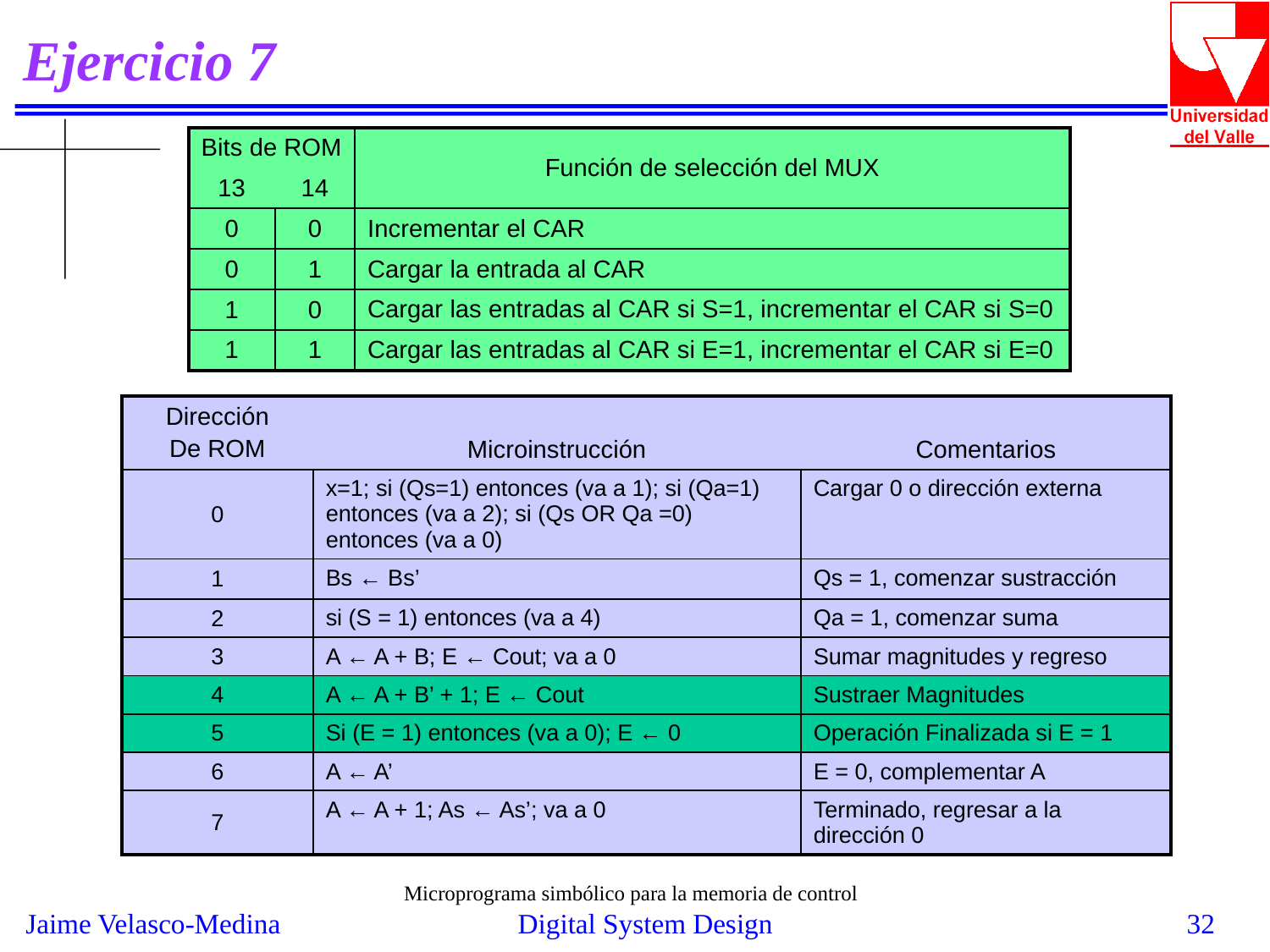

# Ejercicio 7
| Bits de ROM |  | Función de selección del MUX |
| --- | --- | --- |
| 13 | 14 |  |
| 0 | 0 | Incrementar el CAR |
| 0 | 1 | Cargar la entrada al CAR |
| 1 | 0 | Cargar las entradas al CAR si S=1, incrementar el CAR si S=0 |
| 1 | 1 | Cargar las entradas al CAR si E=1, incrementar el CAR si E=0 |
| Dirección De ROM | Microinstrucción | Comentarios |
| --- | --- | --- |
| 0 | x=1; si (Qs=1) entonces (va a 1); si (Qa=1) entonces (va a 2); si (Qs OR Qa =0) entonces (va a 0) | Cargar 0 o dirección externa |
| 1 | Bs ← Bs’ | Qs = 1, comenzar sustracción |
| 2 | si (S = 1) entonces (va a 4) | Qa = 1, comenzar suma |
| 3 | A ← A + B; E ← Cout; va a 0 | Sumar magnitudes y regreso |
| 4 | A ← A + B’ + 1; E ← Cout | Sustraer Magnitudes |
| 5 | Si (E = 1) entonces (va a 0); E ← 0 | Operación Finalizada si E = 1 |
| 6 | A ← A’ | E = 0, complementar A |
| 7 | A ← A + 1; As ← As’; va a 0 | Terminado, regresar a la dirección 0 |
Microprograma simbólico para la memoria de control